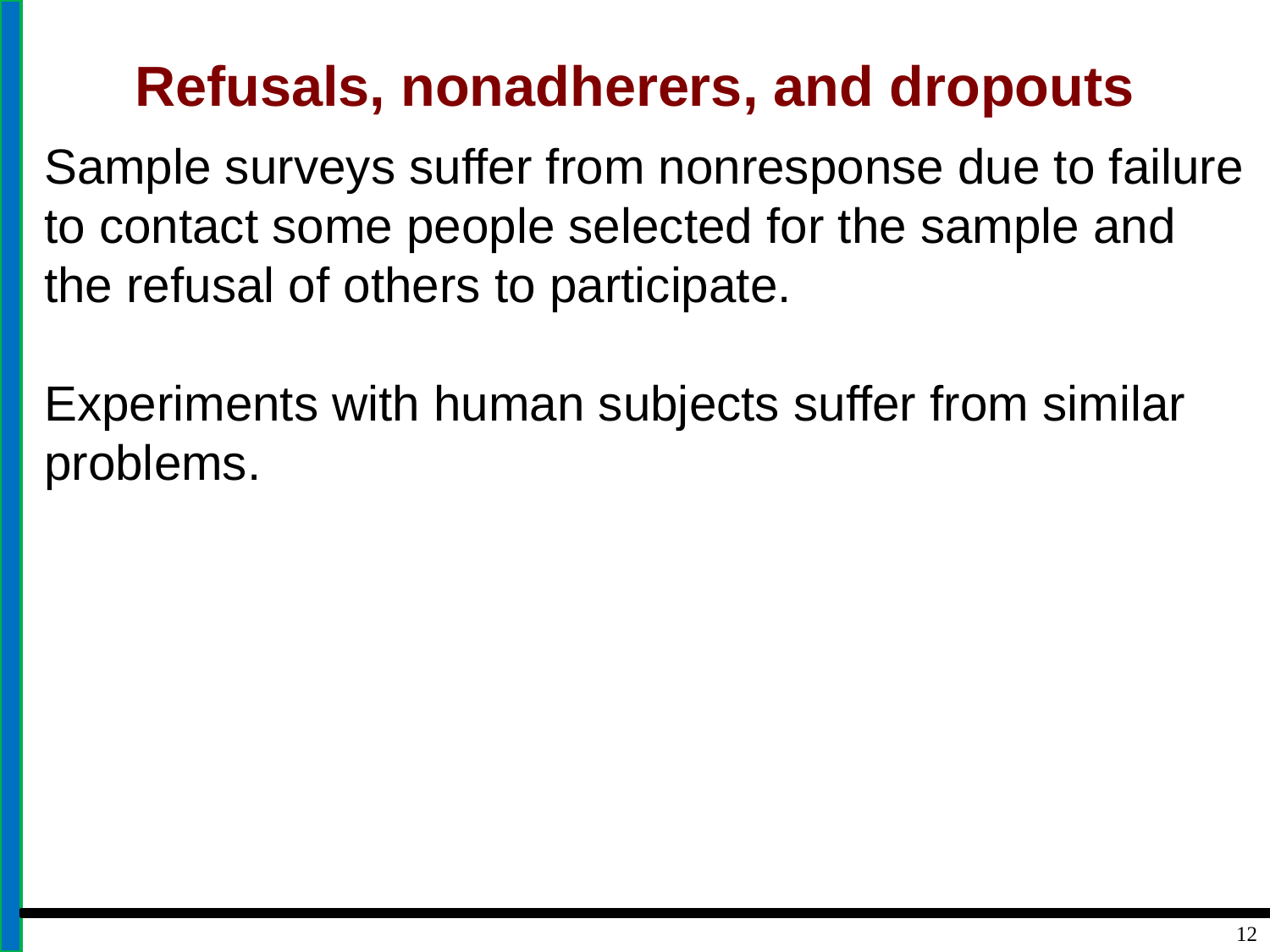

# Refusals, nonadherers, and dropouts
Sample surveys suffer from nonresponse due to failure to contact some people selected for the sample and the refusal of others to participate.

Experiments with human subjects suffer from similar problems.